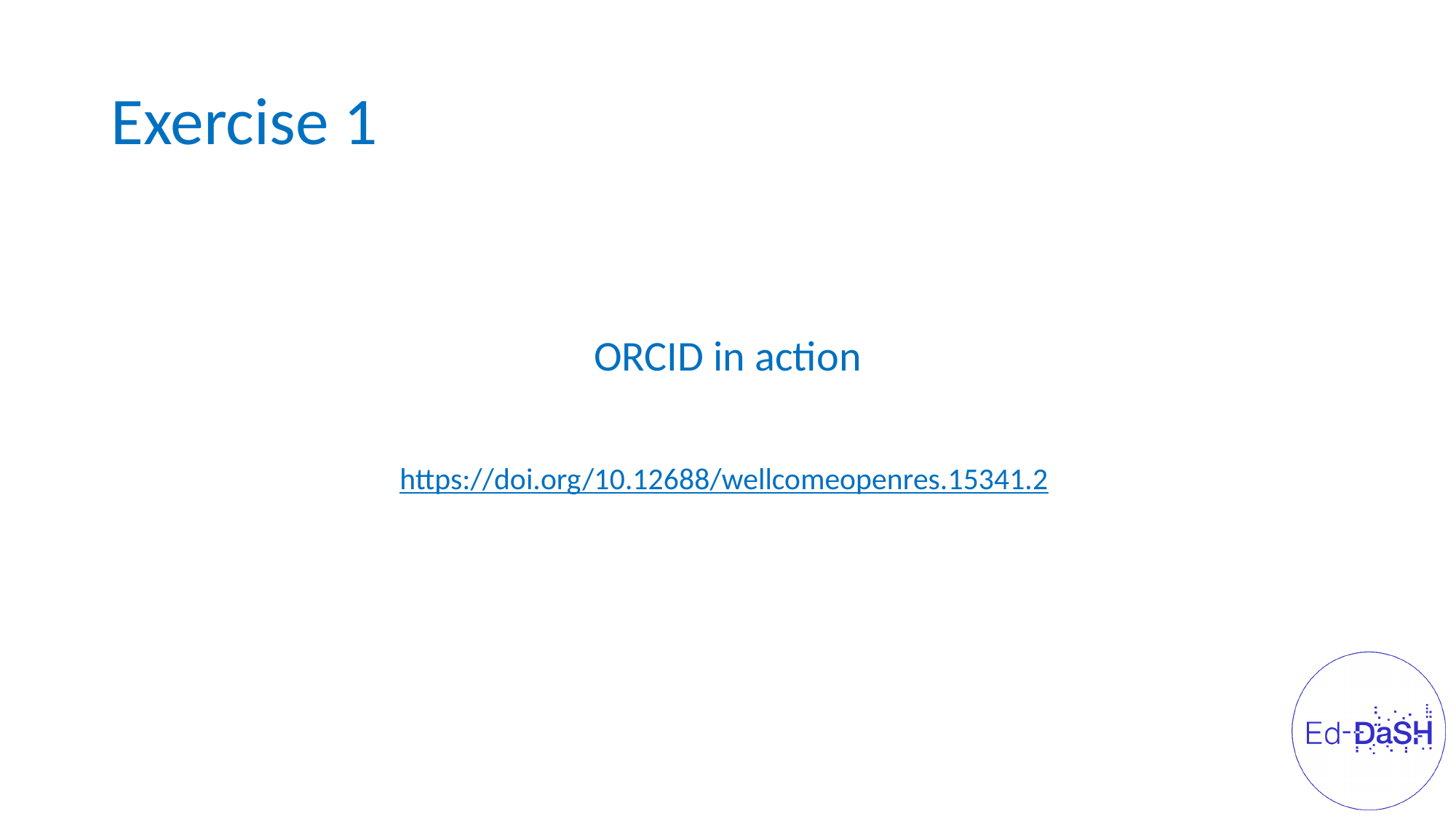

# Exercise 1

ORCID in action
https://doi.org/10.12688/wellcomeopenres.15341.2